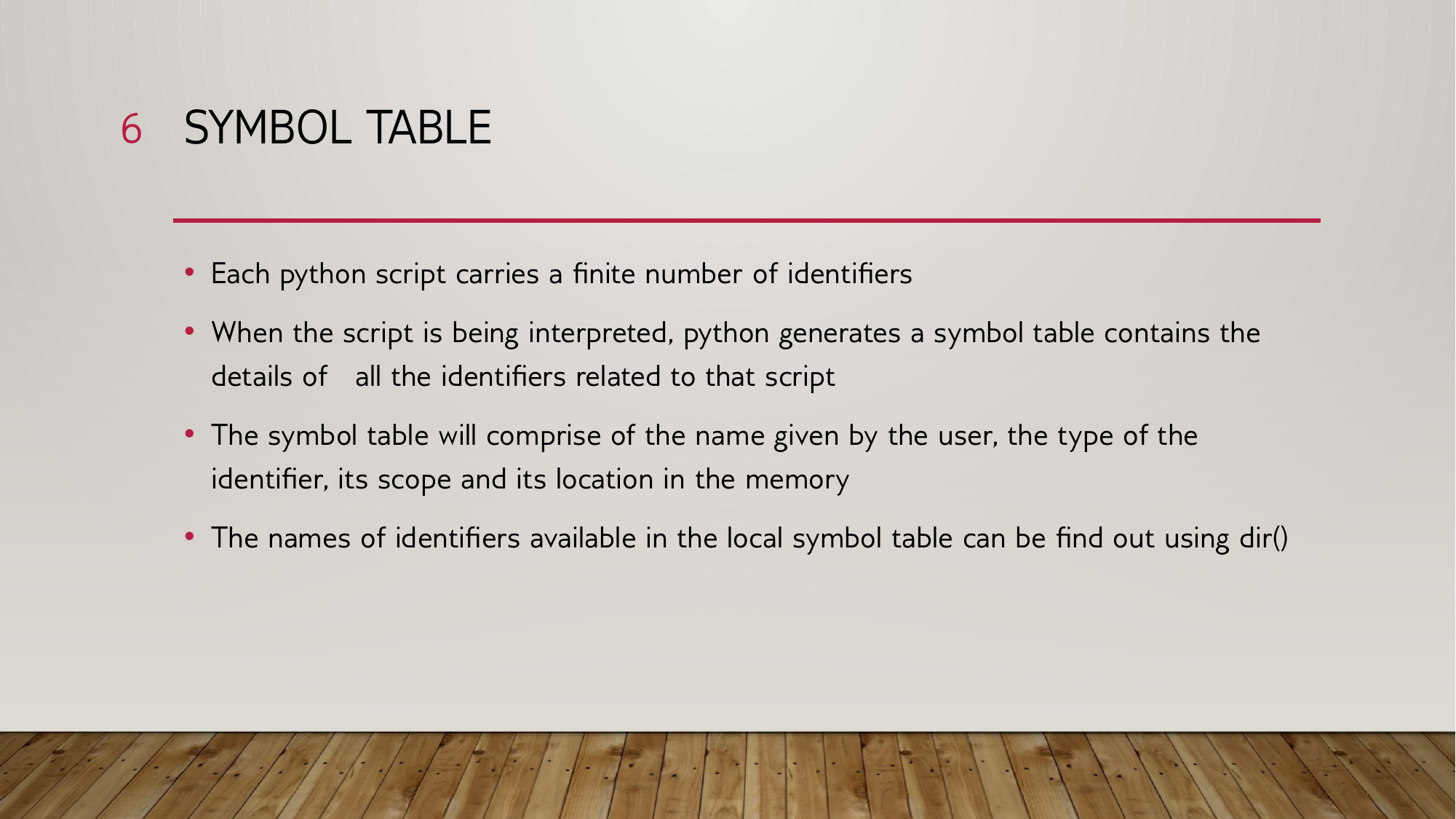

6
# Symbol table
Each python script carries a finite number of identifiers
When the script is being interpreted, python generates a symbol table contains the details of   all the identifiers related to that script
The symbol table will comprise of the name given by the user, the type of the identifier, its scope and its location in the memory
The names of identifiers available in the local symbol table can be find out using dir()